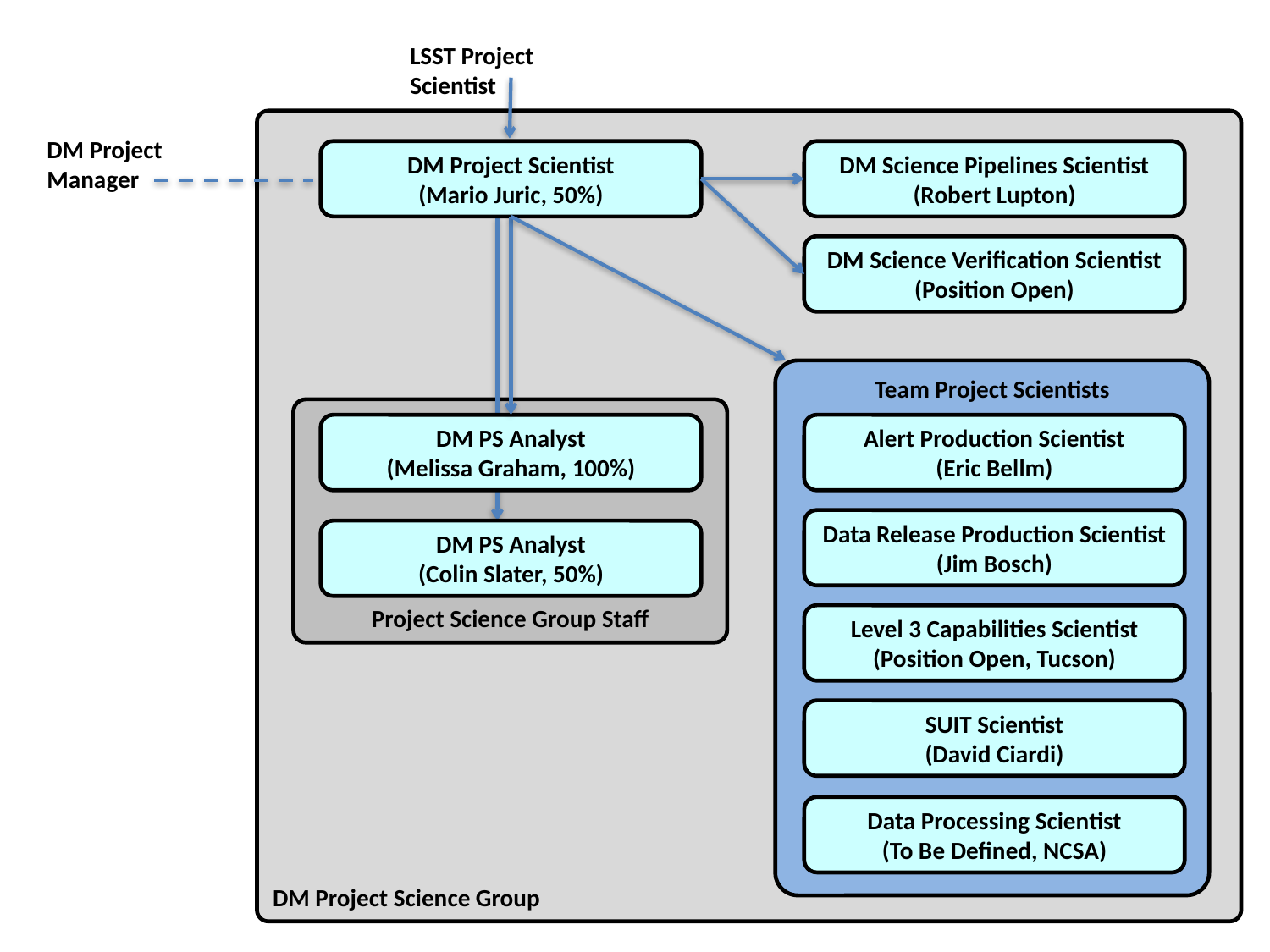

LSST Project Scientist
DM Project Science Group
DM Project Manager
DM Project Scientist
(Mario Juric, 50%)
DM Science Pipelines Scientist
(Robert Lupton)
DM Science Verification Scientist
(Position Open)
Team Project Scientists
Project Science Group Staff
DM PS Analyst
(Melissa Graham, 100%)
Alert Production Scientist
(Eric Bellm)
Data Release Production Scientist
(Jim Bosch)
DM PS Analyst
(Colin Slater, 50%)
Level 3 Capabilities Scientist
(Position Open, Tucson)
SUIT Scientist
(David Ciardi)
Data Processing Scientist
(To Be Defined, NCSA)